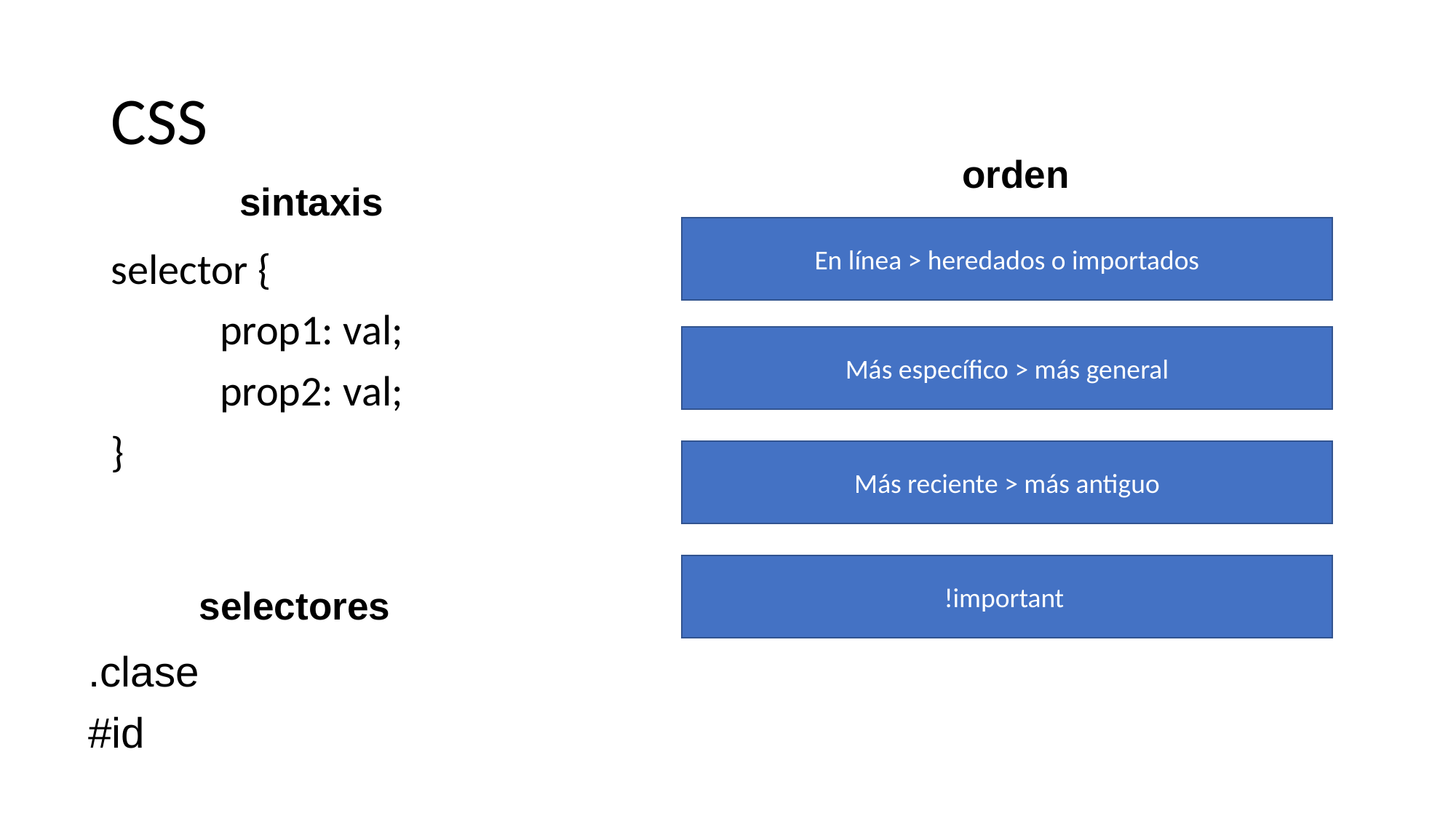

# CSS
orden

sintaxis

En línea > heredados o importados
selector {
	prop1: val;
	prop2: val;
}
Más específico > más general
Más reciente > más antiguo
!important
selectores

.clase
#id